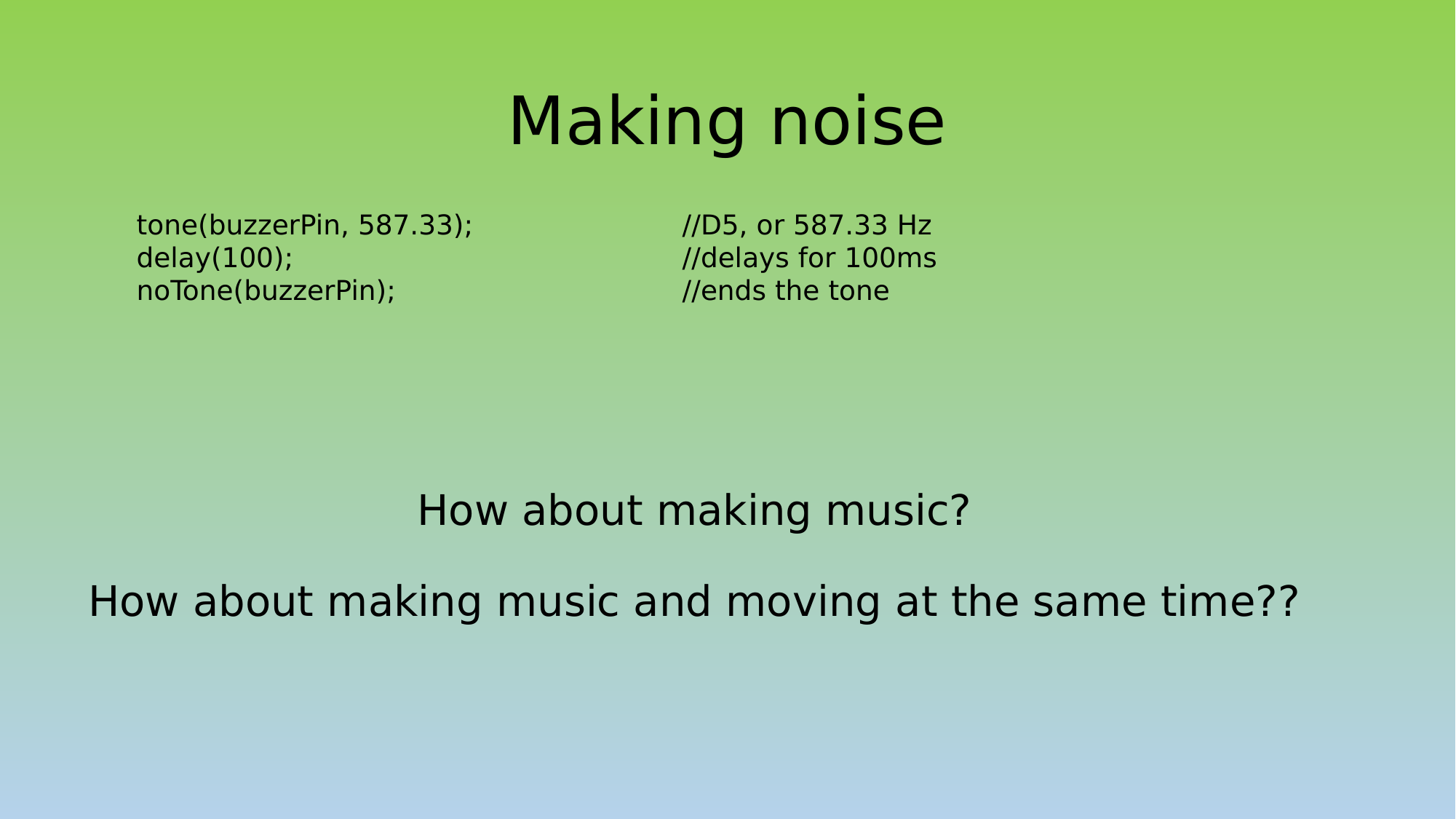

# Making noise
tone(buzzerPin, 587.33); 		//D5, or 587.33 Hz
delay(100);				//delays for 100ms
noTone(buzzerPin);			//ends the tone
How about making music?

How about making music and moving at the same time??